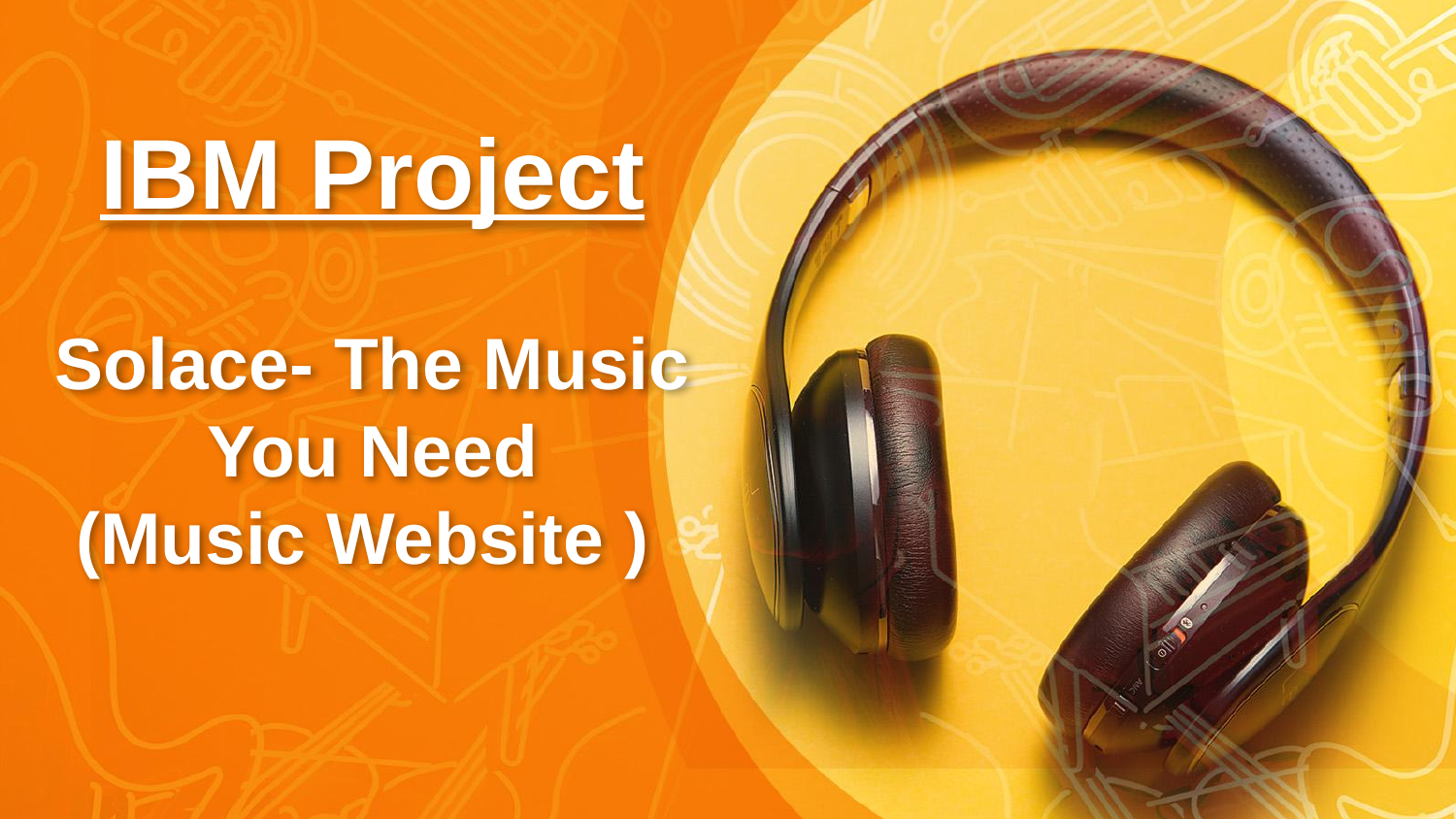

# IBM Project

Solace- The Music You Need
(Music Website )